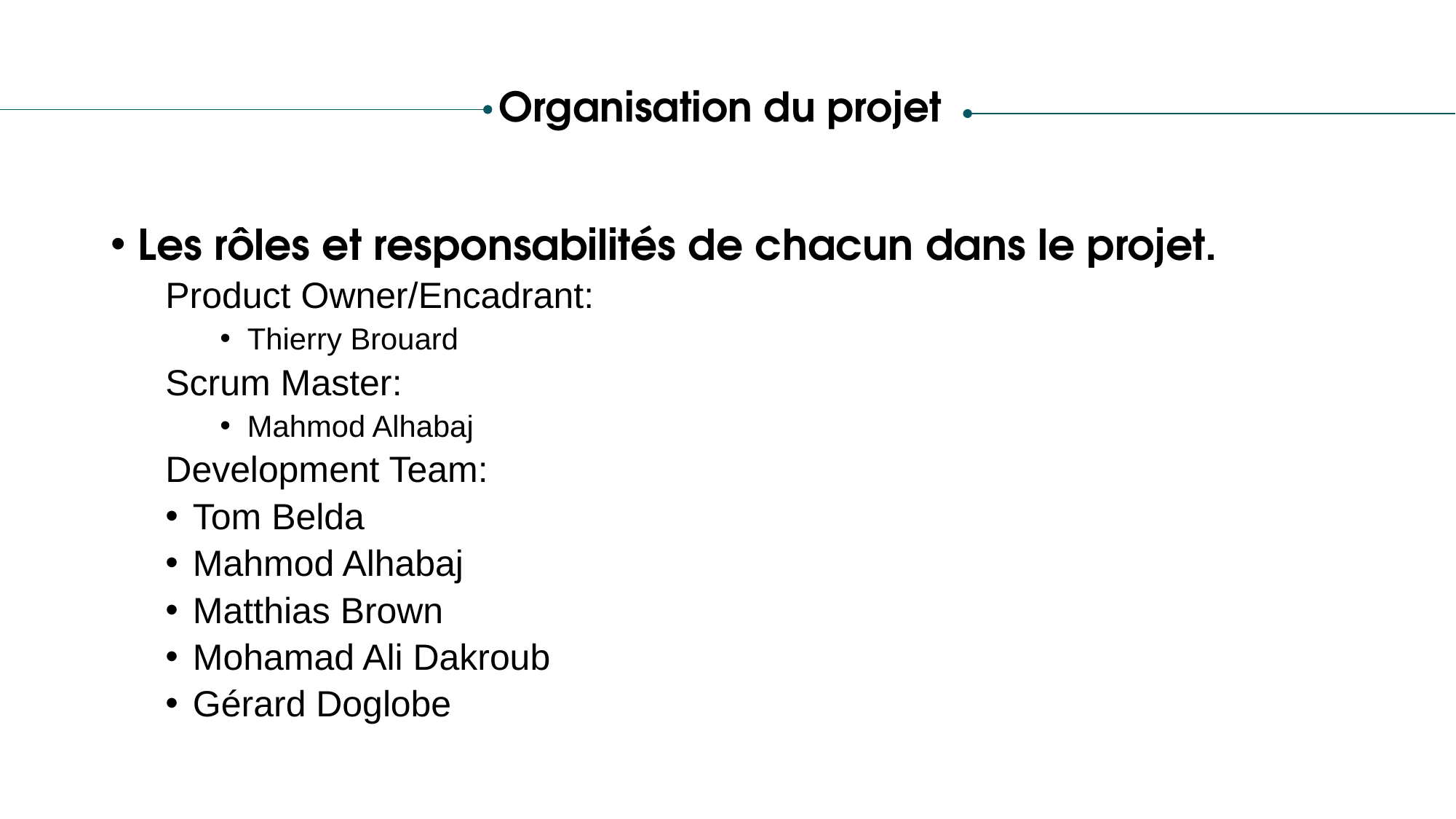

# Organisation du projet
Les rôles et responsabilités de chacun dans le projet.
Product Owner/Encadrant:
Thierry Brouard
Scrum Master:
Mahmod Alhabaj
Development Team:
Tom Belda
Mahmod Alhabaj
Matthias Brown
Mohamad Ali Dakroub
Gérard Doglobe